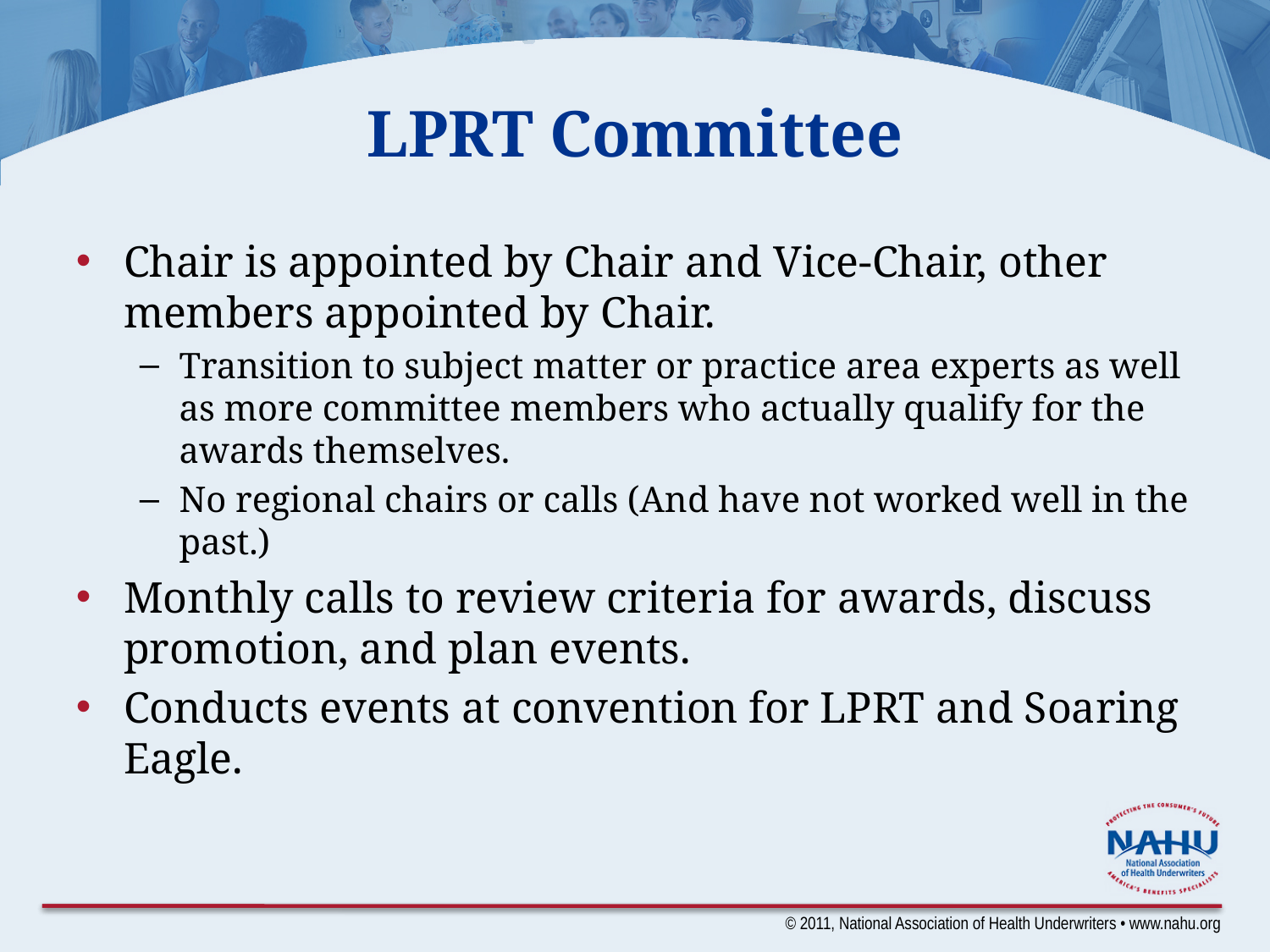

# LPRT Committee
Chair is appointed by Chair and Vice-Chair, other members appointed by Chair.
Transition to subject matter or practice area experts as well as more committee members who actually qualify for the awards themselves.
No regional chairs or calls (And have not worked well in the past.)
Monthly calls to review criteria for awards, discuss promotion, and plan events.
Conducts events at convention for LPRT and Soaring Eagle.